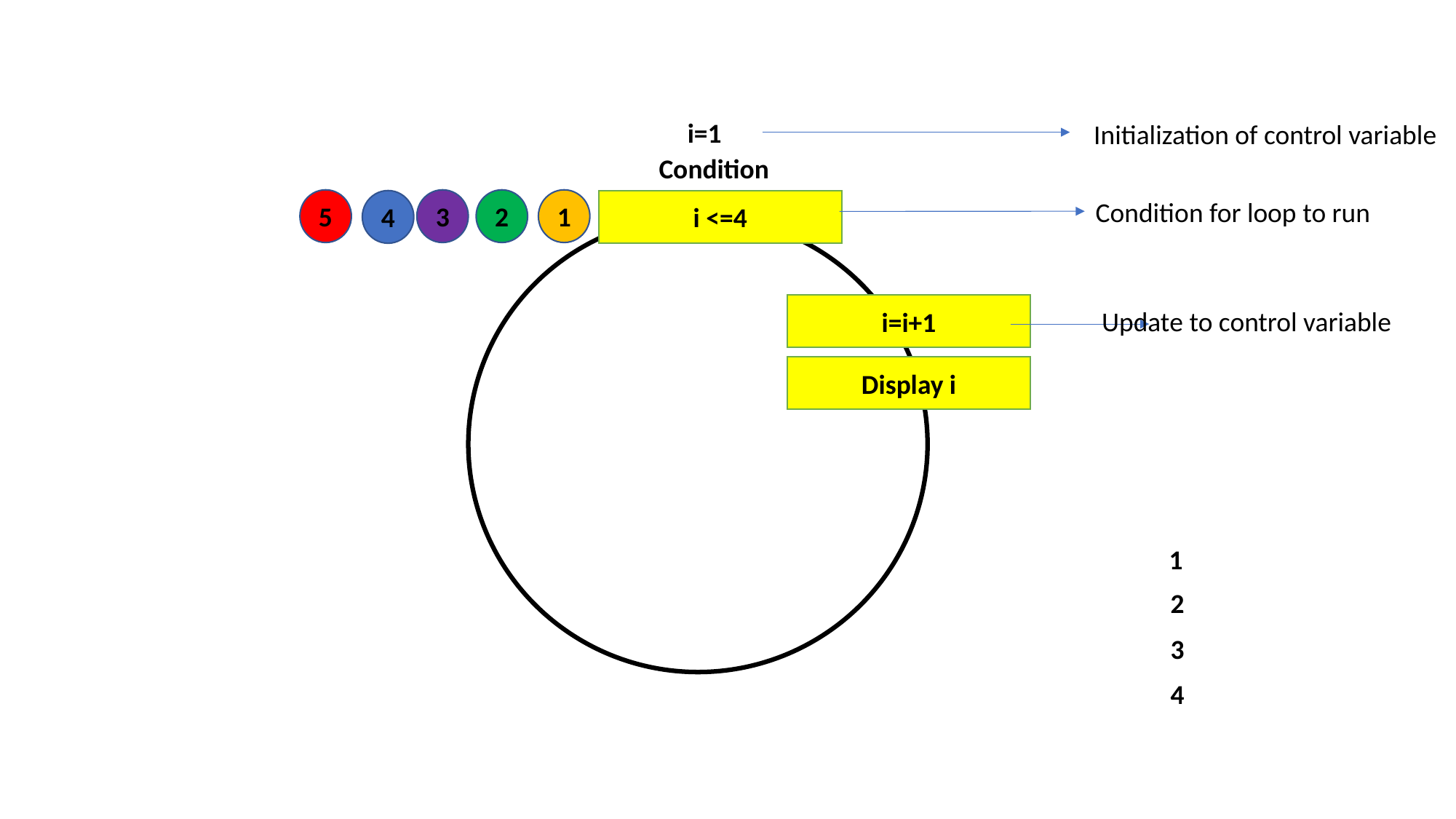

i=1
Initialization of control variable
Condition
Condition for loop to run
5
3
2
1
4
i <=4

i=i+1
Update to control variable
Display i
1
2
3
4